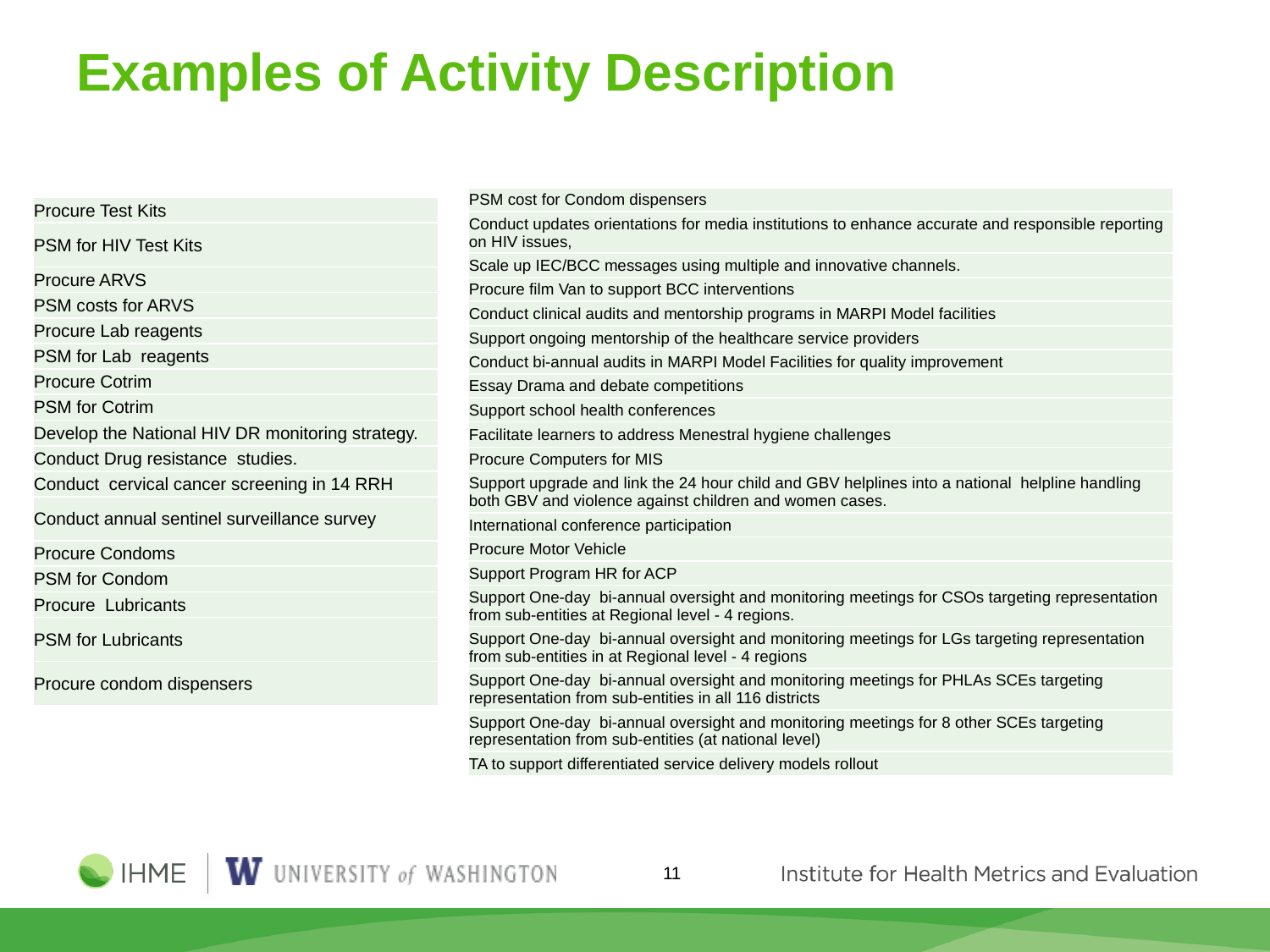

# Examples of Activity Description
| PSM cost for Condom dispensers |
| --- |
| Conduct updates orientations for media institutions to enhance accurate and responsible reporting on HIV issues, |
| Scale up IEC/BCC messages using multiple and innovative channels. |
| Procure film Van to support BCC interventions |
| Conduct clinical audits and mentorship programs in MARPI Model facilities |
| Support ongoing mentorship of the healthcare service providers |
| Conduct bi-annual audits in MARPI Model Facilities for quality improvement |
| Essay Drama and debate competitions |
| Support school health conferences |
| Facilitate learners to address Menestral hygiene challenges |
| Procure Computers for MIS |
| Support upgrade and link the 24 hour child and GBV helplines into a national helpline handling both GBV and violence against children and women cases. |
| International conference participation |
| Procure Motor Vehicle |
| Support Program HR for ACP |
| Support One-day bi-annual oversight and monitoring meetings for CSOs targeting representation from sub-entities at Regional level - 4 regions. |
| Support One-day bi-annual oversight and monitoring meetings for LGs targeting representation from sub-entities in at Regional level - 4 regions |
| Support One-day bi-annual oversight and monitoring meetings for PHLAs SCEs targeting representation from sub-entities in all 116 districts |
| Support One-day bi-annual oversight and monitoring meetings for 8 other SCEs targeting representation from sub-entities (at national level) |
| TA to support differentiated service delivery models rollout |
| Procure Test Kits |
| --- |
| PSM for HIV Test Kits |
| Procure ARVS |
| PSM costs for ARVS |
| Procure Lab reagents |
| PSM for Lab reagents |
| Procure Cotrim |
| PSM for Cotrim |
| Develop the National HIV DR monitoring strategy. |
| Conduct Drug resistance studies. |
| Conduct cervical cancer screening in 14 RRH |
| Conduct annual sentinel surveillance survey |
| Procure Condoms |
| PSM for Condom |
| Procure Lubricants |
| PSM for Lubricants |
| Procure condom dispensers |
11